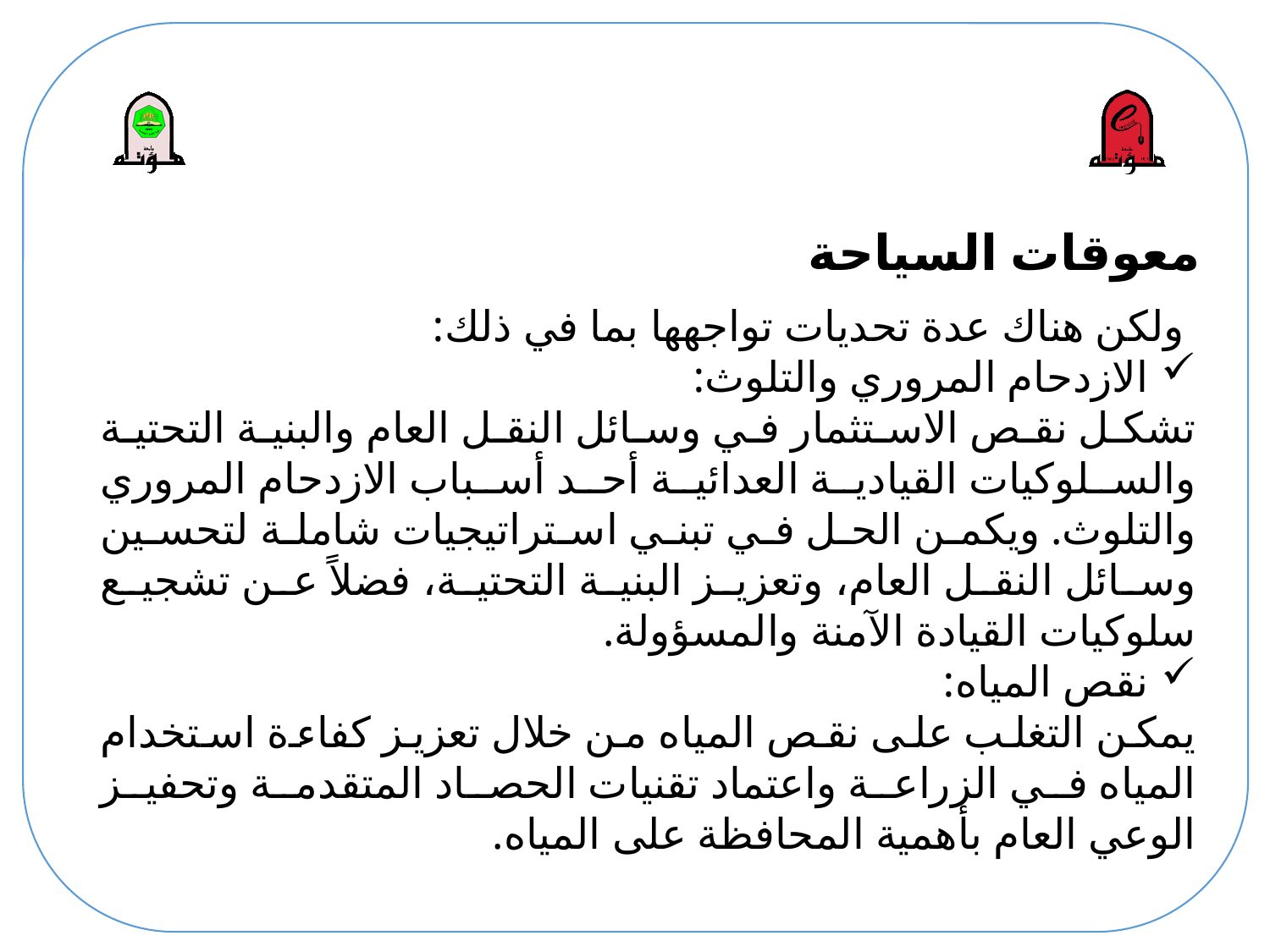

# معوقات السياحة
 ولكن هناك عدة تحديات تواجهها بما في ذلك:
الازدحام المروري والتلوث:
تشكل نقص الاستثمار في وسائل النقل العام والبنية التحتية والسلوكيات القيادية العدائية أحد أسباب الازدحام المروري والتلوث. ويكمن الحل في تبني استراتيجيات شاملة لتحسين وسائل النقل العام، وتعزيز البنية التحتية، فضلاً عن تشجيع سلوكيات القيادة الآمنة والمسؤولة.
نقص المياه:
يمكن التغلب على نقص المياه من خلال تعزيز كفاءة استخدام المياه في الزراعة واعتماد تقنيات الحصاد المتقدمة وتحفيز الوعي العام بأهمية المحافظة على المياه.